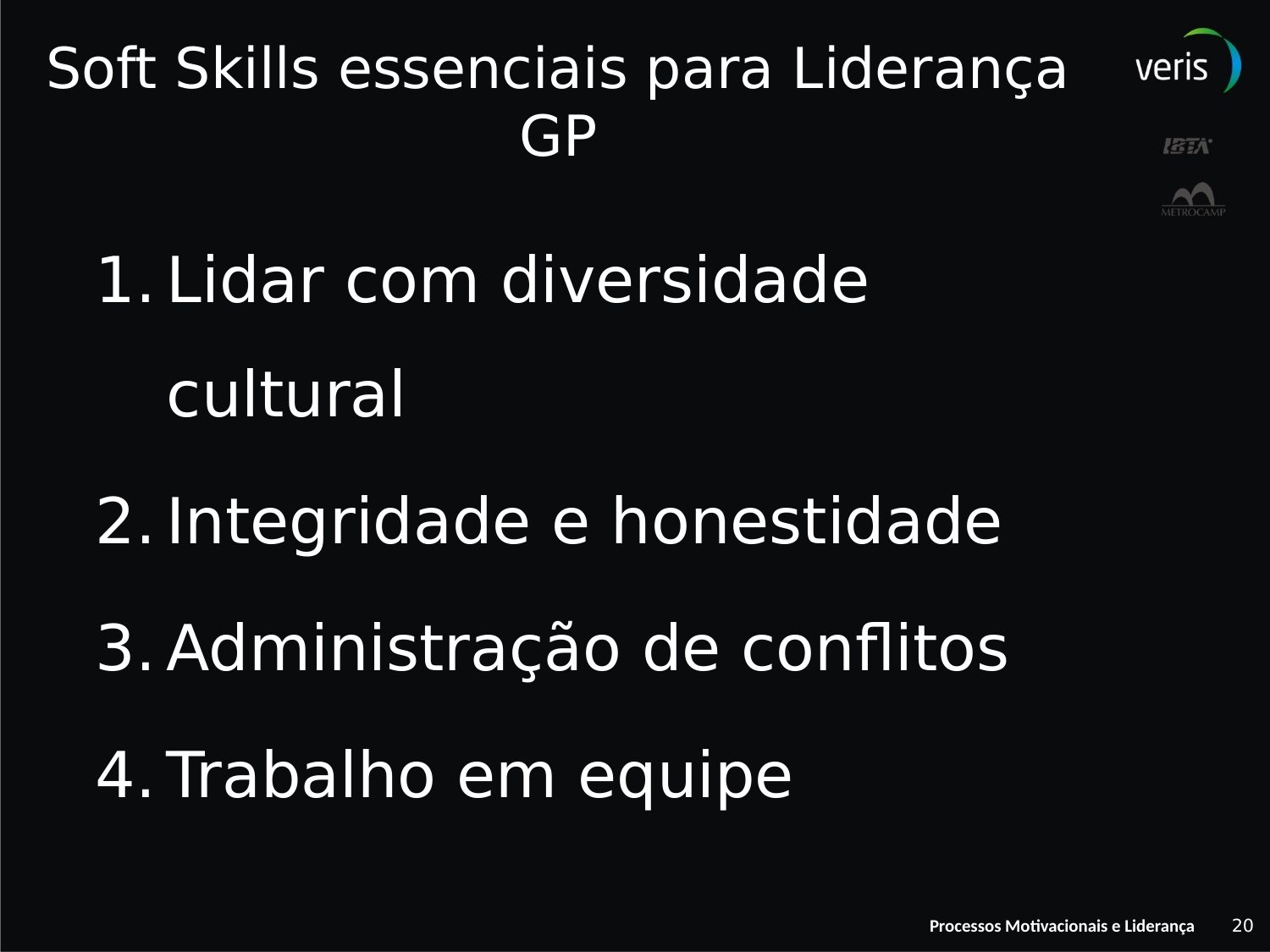

# Soft Skills essenciais para Liderança GP
Lidar com diversidade cultural
Integridade e honestidade
Administração de conflitos
Trabalho em equipe

20
Processos Motivacionais e Liderança